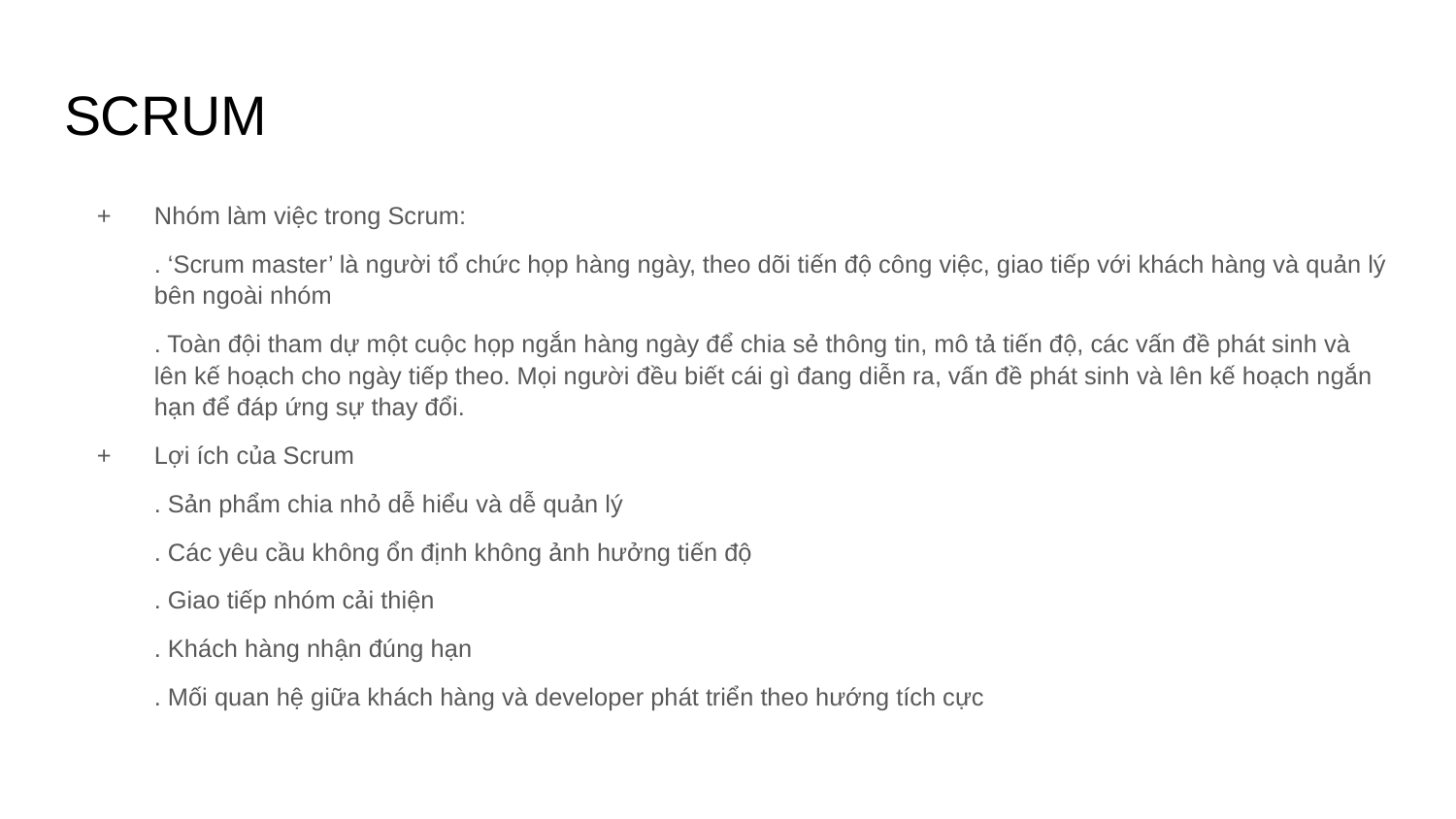

# SCRUM
Nhóm làm việc trong Scrum:
. ‘Scrum master’ là người tổ chức họp hàng ngày, theo dõi tiến độ công việc, giao tiếp với khách hàng và quản lý bên ngoài nhóm
. Toàn đội tham dự một cuộc họp ngắn hàng ngày để chia sẻ thông tin, mô tả tiến độ, các vấn đề phát sinh và lên kế hoạch cho ngày tiếp theo. Mọi người đều biết cái gì đang diễn ra, vấn đề phát sinh và lên kế hoạch ngắn hạn để đáp ứng sự thay đổi.
Lợi ích của Scrum
. Sản phẩm chia nhỏ dễ hiểu và dễ quản lý
. Các yêu cầu không ổn định không ảnh hưởng tiến độ
. Giao tiếp nhóm cải thiện
. Khách hàng nhận đúng hạn
. Mối quan hệ giữa khách hàng và developer phát triển theo hướng tích cực